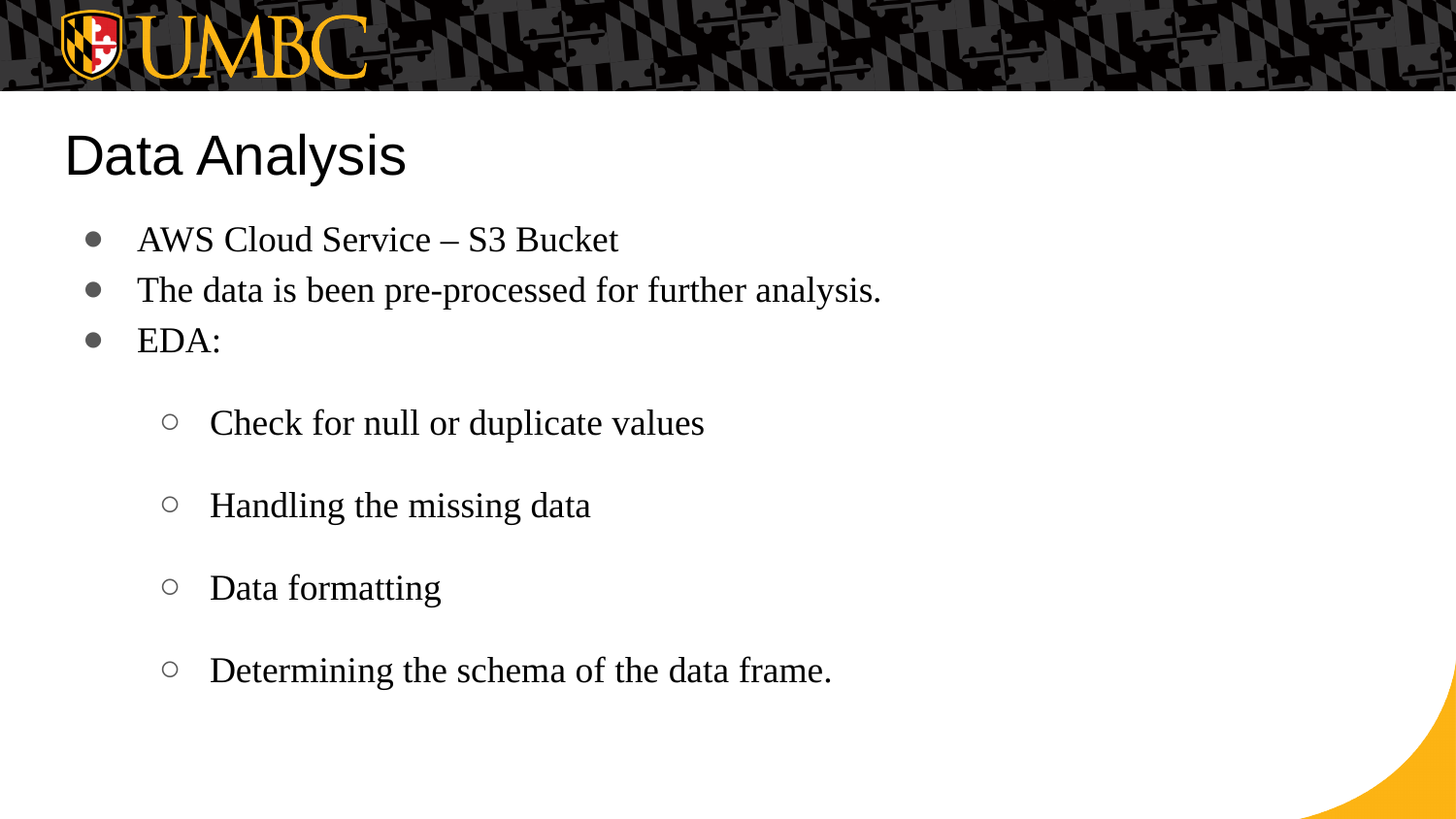

# Data Analysis
AWS Cloud Service – S3 Bucket
The data is been pre-processed for further analysis.
EDA:
Check for null or duplicate values
Handling the missing data
Data formatting
Determining the schema of the data frame.